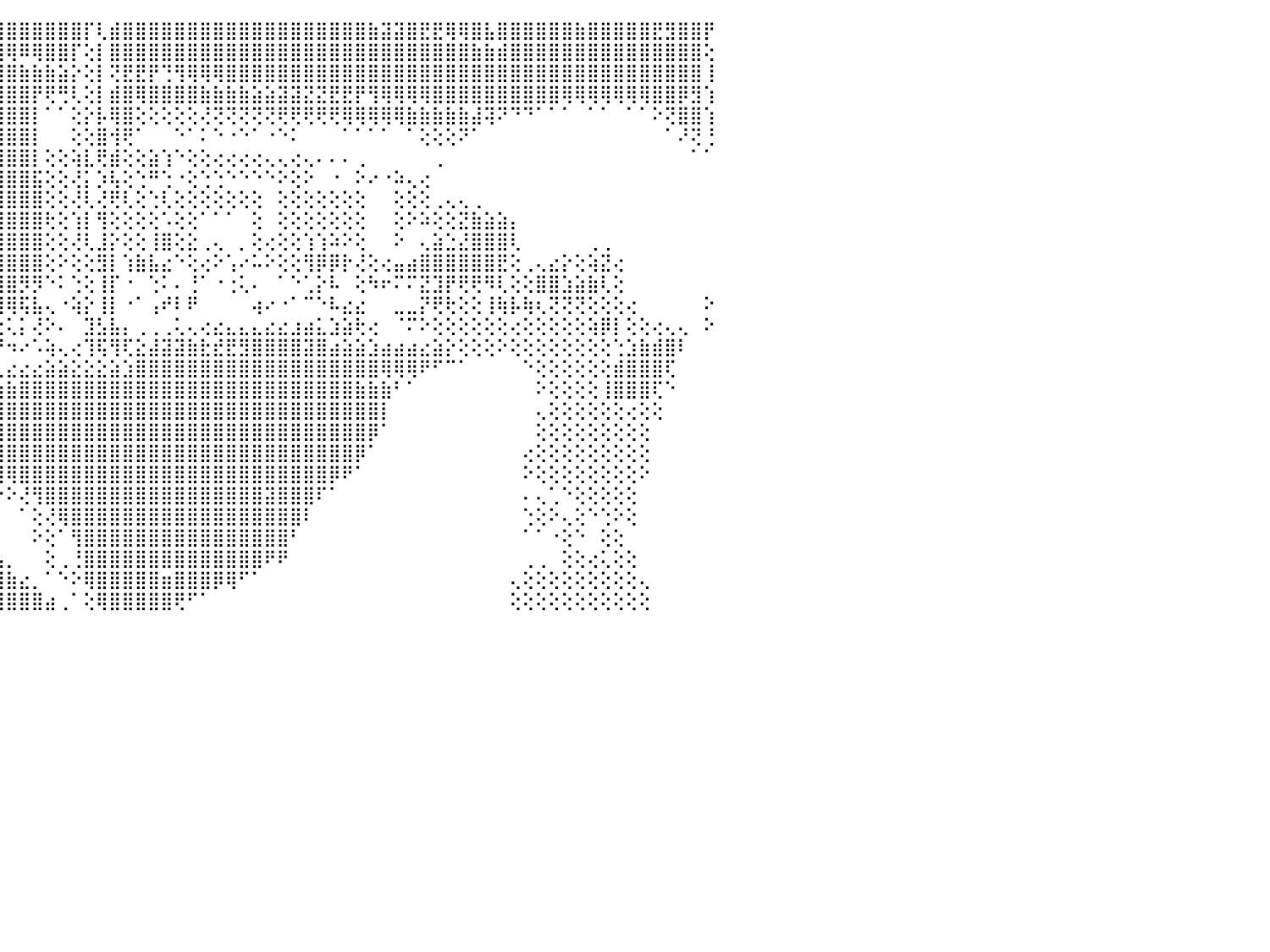

⣿⣿⣿⣿⣿⣿⣿⣿⣿⢿⢏⢕⣧⢸⣿⡇⢸⡇⡇⢕⢕⣿⣇⣕⣿⡟⣋⣙⡷⣷⣿⣿⣿⣿⣿⣿⣿⣯⣿⣿⣿⣿⣿⣿⣿⣿⣿⣿⣿⣿⣿⡏⢇⣾⣿⣿⣿⣿⣿⣿⣿⣿⣿⣿⣿⣿⣿⣿⣿⣿⣿⣿⣿⣷⣽⣽⣿⣟⣟⢿⢿⣿⣧⣿⣿⣿⣿⣿⣿⣷⣿⣿⣿⣿⣿⣟⣻⣿⣿⡟⠀
⣽⣿⣿⣿⣿⣿⣟⣿⣷⡕⢅⢔⣿⢼⣏⢑⢸⡇⣇⢵⢕⢿⣹⣵⣿⣿⣿⣇⣿⣿⣿⣿⣽⣿⣿⣿⣿⣿⢿⢿⡟⢯⠝⢻⢿⢿⠿⢿⣿⣿⡏⢕⡇⣿⣿⣿⣿⣿⣿⣿⣿⣿⣿⣿⣿⣿⣿⣿⣿⣿⣿⣿⣿⣿⣿⣿⣿⣿⣿⣿⣿⣷⣷⣾⣿⣿⣿⣿⣿⣿⣿⣿⣿⣿⣿⣿⣿⣿⣿⢕⠀
⣿⣿⣿⣿⣿⣿⣿⣿⣿⣿⢕⢕⣧⢕⢿⢧⢟⣙⣥⣶⣾⣿⣿⣿⣿⣿⣿⣿⣿⣿⣿⣿⢿⣟⢿⠝⠗⢘⢝⢅⢔⢔⢕⢸⣿⣿⣷⣷⣷⣵⡕⢕⡇⢝⣟⣟⡟⢙⢻⢿⢿⢿⣿⣿⣿⣿⣿⣿⣿⣿⣿⣿⣿⣿⣿⣿⣿⣿⣿⣿⣿⣿⣿⣿⣿⣿⣿⣿⣿⣿⣿⣿⣿⣿⣿⣿⣿⣿⣿⢸⠀
⣿⣿⣿⣿⣿⣿⣿⣿⡟⣿⣱⢵⢟⣙⢳⣾⢕⡾⣿⣿⣿⣿⣿⣿⣿⡽⣿⢟⠏⠝⢑⢙⢅⢕⢔⢕⢕⢕⢕⠕⢕⣾⣿⣾⣿⣿⣿⡟⢟⢛⢇⢕⡇⣾⣿⢿⣿⣿⣿⣿⣷⣷⣷⣷⣵⣵⣽⣽⣝⣝⣟⣟⡟⢻⢿⢿⢿⢿⣿⣿⣿⣿⣿⣿⣿⣿⣿⣿⢿⢿⢿⢿⢿⢿⢿⣿⣿⡿⣻⢱⠀
⡟⣿⣿⣿⢻⢝⢜⢻⣿⣧⣷⣿⣿⡿⠁⣿⣑⣾⡿⢿⢟⢿⠏⢙⢑⢅⢕⢔⢕⢕⢕⠕⢕⢕⢕⢅⢅⠀⠁⠀⠀⢻⣿⣿⣿⣿⣿⡇⠁⠁⢕⡕⡧⢿⣿⢕⢕⢕⢕⢕⢜⢝⢝⢝⢝⢝⢟⢟⢟⢟⢟⢿⢿⢿⢿⢿⣷⣷⣷⣷⣷⣼⢽⠝⠙⠙⠁⠁⠁⠀⠁⠁⠀⠁⠁⠕⢝⣿⣿⢱⠀
⢝⢝⢕⢝⢕⢕⢕⢜⣺⣿⣿⣿⡿⢟⢜⠜⢙⢑⢅⢕⢔⢕⢕⢕⢕⢕⢕⢁⠑⢔⢕⠕⠕⠕⠕⠕⠕⠕⠀⠀⠀⢸⣿⣿⣿⣿⣿⡇⠀⠀⢕⢕⣿⢺⢟⠁⠀⠀⠑⠁⠅⠑⠐⠑⠁⠐⠑⠅⠀⠀⠀⠁⠁⠁⠁⠀⠁⢕⢕⢕⠝⠁⠀⠀⠀⠀⠀⠀⠀⠀⠀⠀⠀⠀⠀⠀⠁⠜⢝⢘⠀
⢕⢕⢕⢕⢕⢑⢕⢕⠝⢟⢏⢅⢕⢔⢕⢕⠑⠑⠅⢅⠕⢕⢕⠕⢕⢕⢕⢕⢕⠁⠀⠀⠀⠀⠀⠀⢔⠀⠀⠀⢠⣼⣿⣿⣿⣿⣿⡇⢕⢕⢵⣇⢟⣾⢕⢕⣵⢱⠑⢕⢕⢔⢔⢔⢔⢄⢄⢔⢄⠄⠄⠄⢀⠀⠀⠀⠀⠀⢀⠀⠀⠀⠀⠀⠀⠀⠀⠀⠀⠀⠀⠀⠀⠀⠀⠀⠀⠀⠁⠁⠀
⡕⢕⠄⠐⠅⢁⠕⢕⢕⠑⠕⢕⢕⢑⢕⢕⢕⢀⠀⠀⠀⠀⠀⢀⢕⢕⣿⣧⡕⢀⢀⢠⠀⢔⢕⡔⢅⢄⢕⠄⠸⢿⣿⣿⣿⣿⣿⣯⢕⢕⢜⡅⡱⢧⢕⢑⠛⢑⠐⢕⢑⢑⠑⠑⠑⠑⠕⢕⠕⠀⠐⠀⠕⠔⠐⠵⢄⢔⠀⠀⠀⠀⠀⠀⠀⠀⠀⠀⠀⠀⠀⠀⠀⠀⠀⠀⠀⠀⠀⠀⠀
⢻⣧⢱⢗⢜⢁⢕⢱⢕⢕⢕⢕⢕⢕⢕⢕⢕⢕⢠⢄⢔⢕⢜⠿⢕⢕⠿⣿⢇⢀⢁⢁⠀⣤⢰⡶⡇⢕⢕⢕⢕⢺⣿⣿⣿⣿⣿⣿⢕⢕⢜⢇⢜⢟⢇⢕⢑⢇⢕⢕⢕⢕⢕⢕⢕⠀⢕⢕⢕⢕⢕⢕⢕⠀⠀⢕⢕⢕⢀⢄⢄⢀⠀⠀⠀⠀⠀⠀⠀⠀⠀⠀⠀⠀⠀⠀⠀⠀⠀⠀⠀
⣿⣿⣷⣷⣷⣷⢕⢕⢕⢕⢕⣷⣾⢕⢕⢕⢕⢕⢔⢀⢔⢔⢕⠐⢕⢕⢜⣗⡕⢕⢕⢕⢔⢸⢸⡇⢇⢕⢕⢕⠁⡇⢔⢸⣿⣿⣿⣿⢗⢕⢱⡇⢻⢕⢕⢕⢕⠡⢕⢕⠁⠁⠁⠀⢕⠀⢕⢕⢕⢕⢕⢕⢕⠀⠀⢕⠕⠵⢕⢕⣝⣷⣵⣵⡄⠀⠀⠀⠀⠀⠀⠀⠀⠀⠀⠀⠀⠀⠀⠀⠀
⣽⣽⣵⣵⡕⢑⠕⣕⣵⡵⢗⠷⠷⠷⡇⣕⣕⣕⣕⣕⣕⣕⣕⣄⢕⢕⢸⡿⢿⢕⢀⢕⢕⢜⢜⢇⢇⢕⢕⢕⠀⢕⢕⢔⣿⣿⣿⣿⢕⢕⢜⢇⣸⡕⢕⢕⢸⣿⢕⣕⢀⢄⠀⡀⢕⢔⢕⢕⢱⢱⠵⠕⢕⠀⠀⠕⠀⢄⣵⣑⣜⣿⣿⣿⢇⠀⠀⠀⠀⠀⢀⢀⠀⠀⠀⠀⠀⠀⠀⠀⠀
⢹⡗⠑⠁⢁⣱⢊⢕⢕⡇⢕⠔⣀⢔⢜⢑⢕⢑⣽⣹⢔⢄⢀⠀⠀⠀⠰⡇⢕⢕⠅⢑⢘⢅⢄⢄⢔⢕⢕⢕⠁⢕⢕⢰⣿⣿⣿⣿⢕⠕⢕⢕⣻⡇⢱⣷⣧⣔⠑⢕⢔⠕⢡⠔⠥⠕⢕⢕⢻⡿⡿⡗⢜⢕⢔⣤⣴⣿⣿⣿⣿⣿⣿⣟⢕⢀⢄⣔⡕⢕⢵⣝⢔⠀⠀⠀⠀⠀⠀⠀⠀
⠄⢀⠐⢑⡟⠃⠘⢅⠅⠕⢀⣼⣧⣶⣷⣾⣿⣿⣧⣼⣿⣾⣷⣧⣵⣷⣴⣵⡕⢕⡀⢸⣷⡆⠕⠕⠕⠕⠑⢁⠀⢸⣯⢘⣾⣿⡻⡻⠑⠅⢑⢕⢸⡏⠐⠀⢑⠅⠄⢘⠁⠐⢐⢅⠄⠀⠁⠑⢁⡕⠧⠀⢕⠳⠖⠍⠍⣝⣹⡟⢟⢟⠻⢇⢕⢕⣿⣿⣱⣵⣷⢇⢕⠀⠀⠀⠀⠀⠀⠀⠀
⠀⠀⠀⠀⢄⠕⠕⢀⠜⠕⠆⠸⣿⣿⣿⢏⠙⣿⣿⣿⣿⣿⣿⣿⣿⣿⣿⣿⢇⢕⠁⠜⠛⢇⡇⠔⠵⠕⠀⠀⠁⢕⡏⢩⢿⢿⢯⣧⢄⠐⢵⡕⢸⡇⠐⠁⢠⠞⠇⠟⠀⠀⠀⠀⢴⠔⠐⠁⠉⠑⠧⣔⣔⠀⠀⣀⣀⡝⢟⢗⢕⢕⢸⢷⡧⢷⢆⢝⢝⢝⢕⢕⢕⢔⠀⠀⠀⠀⠀⠕⠀
⢝⢑⢧⣧⣕⣄⣕⢑⢀⢀⢀⠀⠁⢁⢉⠀⠀⠁⠁⠱⠅⠁⠁⠥⠄⠄⠀⠐⢕⢕⢄⢄⢄⢜⢄⠄⢀⢀⠠⠀⢀⢔⣷⣧⣕⢅⡅⢜⠕⠄⠀⣹⣣⣧⡄⢀⢀⢀⢅⢄⢔⣔⣄⣄⣄⣔⣔⣰⣴⣅⣱⣵⢗⢔⠀⠈⠍⠕⢕⢕⢕⢕⢕⢕⢔⢕⢕⢕⢕⢕⢵⡿⡇⢕⢕⢔⢄⢄⠀⠕⠀
⢕⢕⢔⢕⡃⢜⢕⣕⣵⣣⠕⡐⢔⢄⢄⢀⢀⢀⢀⢀⢀⢀⢀⢀⢁⢀⢀⢘⣗⣷⣷⣷⣷⣧⣵⣵⣥⣇⣕⢳⢳⢕⢡⡍⡙⠲⠔⠡⢵⢄⢔⢹⢯⢻⢏⣕⣼⣽⣽⣷⣗⣞⣟⣻⣿⣿⣿⣿⣽⣿⣴⣵⣵⣱⣴⣴⣴⣔⣵⡕⢕⢕⢕⠕⢕⢕⢕⢕⢕⢕⢕⢕⢑⣱⣷⣾⣿⠇⠀⠀⠀
⣕⣑⣥⣤⣤⣴⣾⣿⣿⣿⣿⣿⣵⣷⣧⣵⣵⣵⣵⣵⣵⣵⣵⣵⣷⣷⣷⣵⣥⣬⣽⣿⣷⣾⣿⣿⣿⣿⣿⣿⢟⢇⢀⣐⣀⣔⣔⣔⣵⣵⣕⣕⣕⣵⣱⣿⣿⣿⣿⣿⣿⣿⣿⣿⣿⣿⣿⣿⣿⣿⣿⣿⣿⣿⢿⢿⢿⠟⠋⠉⠁⠀⠀⠀⠀⠑⢕⢕⢕⢕⢕⢕⣾⣿⣿⣿⢏⠀⠀⠀⠀
⣿⣿⣿⣿⣿⣿⣿⣿⣿⣿⣿⣿⣿⣿⣿⣿⣿⣿⣿⣿⣿⣿⣿⣿⣿⣿⣿⣿⣿⣿⣿⣿⣿⣿⣿⣿⣿⣷⣵⣵⣵⣕⣕⣵⣵⣷⣿⣿⣿⣿⣿⣿⣿⣿⣿⣿⣿⣿⣿⣿⣿⣿⣿⣿⣿⣿⣿⣿⣿⣿⣿⣿⣷⣷⣷⠃⠁⠀⠀⠀⠀⠀⠀⠀⠀⠀⠕⢕⢕⢕⢕⢸⣿⣿⣿⢏⠑⠀⠀⠀⠀
⣿⣿⣿⣿⣿⣿⣿⣿⣿⣿⣿⣿⣿⣝⣝⣝⣝⣝⣔⣝⣯⣵⣼⣿⣿⣿⣿⣿⣿⣿⣿⣿⣿⣿⣿⣿⣿⣿⣿⣿⣿⣿⣿⣿⣿⣿⣿⣿⣿⣿⣿⣿⣿⣿⣿⣿⣿⣿⣿⣿⣿⣿⣿⣿⣿⣿⣿⣿⣿⣿⣿⣿⣿⣿⡇⠀⠀⠀⠀⠀⠀⠀⠀⠀⠀⠀⢄⢕⢕⢕⢕⢕⢕⢔⢕⢕⠀⠀⠀⠀⠀
⣿⣿⣿⣿⣿⣿⣿⣿⣿⣿⣿⣿⣿⣿⣿⣿⣿⣿⣿⣿⣿⣿⣿⣿⣿⣿⣿⣿⣿⣿⣿⣿⣿⣿⣿⣿⣿⣿⣿⣿⣿⣿⣿⣿⣿⣿⣿⣿⣿⣿⣿⣿⣿⣿⣿⣿⣿⣿⣿⣿⣿⣿⣿⣿⣿⣿⣿⣿⣿⣿⣿⣿⣿⡿⠁⠀⠀⠀⠀⠀⠀⠀⠀⠀⠀⠀⢕⢕⢕⢕⢕⢕⢕⢕⢕⠀⠀⠀⠀⠀⠀
⣿⣿⣿⣿⣿⣿⣿⣿⣿⣿⣿⣿⣿⣿⣿⣿⣿⣿⣿⣿⣿⣿⣿⣿⣿⣿⣿⣿⣿⣿⣿⣿⣿⣿⣿⣿⣿⣿⣿⣿⣿⣿⣿⣿⣿⣿⣿⣿⣿⣿⣿⣿⣿⣿⣿⣿⣿⣿⣿⣿⣿⣿⣿⣿⣿⣿⣿⣿⣿⣿⣿⣿⡿⠁⠀⠀⠀⠀⠀⠀⠀⠀⠀⠀⠀⢔⢕⢕⢕⢕⢕⢕⢕⢕⢕⠀⠀⠀⠀⠀⠀
⣿⣿⣿⣿⣿⣿⣿⣿⣿⣿⣿⣿⣿⣿⣿⣿⣿⣿⣿⣿⣿⣿⣿⣿⣿⣿⣿⣿⣿⣿⣿⣿⣿⣿⣿⣿⣿⣿⣿⣿⣿⣿⣿⡿⢿⢿⣿⣿⣿⣿⣿⣿⣿⣿⣿⣿⣿⣿⣿⣿⣿⣿⣿⣿⣿⣿⣿⣿⣿⣿⡿⠟⠁⠀⠀⠀⠀⠀⠀⠀⠀⠀⠀⠀⠀⠕⢕⢕⢕⢕⢕⢕⢕⢕⠕⠀⠀⠀⠀⠀⠀
⣿⣿⣿⣿⣿⣿⣿⣿⣿⣿⣿⣿⣿⣿⣿⣿⣿⣿⣿⣿⣿⣿⣿⣿⣿⣿⣿⣿⣿⣿⣿⣿⣿⠿⣿⣿⣿⣿⣿⣿⣿⣿⣿⢕⠕⠕⢜⢻⣿⣿⣿⣿⣿⣿⣿⣿⣿⣿⣿⣿⣿⣿⣿⣿⣿⣽⣿⣿⣿⠏⠁⠀⠀⠀⠀⠀⠀⠀⠀⠀⠀⠀⠀⠀⠀⠄⢄⢁⠑⢕⢕⢕⢕⢕⠀⠀⠀⠀⠀⠀⠀
⣿⣿⣿⣿⣿⣿⣿⣿⣿⣿⣿⣿⣿⣿⣿⣿⣿⣿⣿⣿⣿⣿⣿⣿⣿⣿⣿⣿⣿⣿⣿⣿⣿⣿⣿⣿⣿⣿⣿⣿⣿⣿⣿⢔⠀⠀⠁⢕⢜⢿⣿⣿⣿⣿⣿⣿⣿⣿⣿⣿⣿⣿⣿⣿⣿⣿⣿⣿⠇⠀⠀⠀⠀⠀⠀⠀⠀⠀⠀⠀⠀⠀⠀⠀⠀⢑⢕⠕⢄⢕⠑⢑⠕⢕⠀⠀⠀⠀⠀⠀⠀
⣿⣿⣿⣿⣿⣿⣿⣿⣿⣿⣿⣿⣿⣿⣿⣿⣿⣿⣿⣿⣿⣿⣿⣿⣿⣿⣿⣿⣿⣿⣿⣿⣿⣿⣿⣿⣿⣿⣿⣿⣿⣿⣿⣧⠀⠀⠀⠕⢕⠁⢻⣿⣿⣿⣿⣿⣿⣿⣿⣿⣿⣿⣿⣿⣿⣿⣿⠃⠀⠀⠀⠀⠀⠀⠀⠀⠀⠀⠀⠀⠀⠀⠀⠀⠀⠁⠁⠐⢕⠑⠀⢕⢕⠀⠀⠀⠀⠀⠀⠀⠀
⣿⣿⣿⣿⣿⣿⣿⣿⣿⣿⣿⣿⣿⣿⣿⣿⣿⣿⣿⣿⣿⣿⣿⣿⣿⣿⣿⣿⣿⣿⣿⣿⣿⣿⣿⣿⣿⣿⣿⣿⣿⣿⣿⣿⣧⡀⠀⠀⢕⢀⢘⣿⣿⣿⣿⣿⣿⣿⣿⣿⣿⣿⣿⣿⣿⠟⠟⠀⠀⠀⠀⠀⠀⠀⠀⠀⠀⠀⠀⠀⠀⠀⠀⠀⠀⢀⢀⠀⢕⢕⢔⢅⢕⢕⠀⠀⠀⠀⠀⠀⠀
⣿⣿⣿⣿⣿⣿⣿⣿⣿⣿⣿⣿⣿⣿⣿⣿⣿⣿⣿⣿⣿⣿⣿⣿⣿⣿⣿⣿⣿⣿⣿⣿⣿⣿⣿⣿⣿⣿⣿⣿⣿⣿⣿⣿⣿⣷⣔⡀⠁⠑⠕⢿⣿⣿⣿⣿⣿⣶⣿⣿⣿⡿⢿⠋⠁⠀⠀⠀⠀⠀⠀⠀⠀⠀⠀⠀⠀⠀⠀⠀⠀⠀⠀⠀⢄⢕⢕⢕⢕⢕⢕⢕⢕⢕⢄⠀⠀⠀⠀⠀⠀
⣿⣿⣿⣿⣿⣿⣿⣿⣿⣿⣿⣿⣿⣿⣿⣿⣿⣿⣿⣿⣿⣿⣿⣿⣿⣿⣿⣿⣿⣿⣿⣿⣿⣿⣿⣿⣿⣿⣿⣿⣿⣿⣿⣿⣿⣿⣿⣿⣴⢀⠁⢕⢿⣿⣿⣿⣿⣿⢟⠋⠁⠀⠀⠀⠀⠀⠀⠀⠀⠀⠀⠀⠀⠀⠀⠀⠀⠀⠀⠀⠀⠀⠀⠀⢕⢕⢕⢕⢕⢕⢕⢕⢕⢕⢕⠀⠀⠀⠀⠀⠀
⠀⠀⠀⠀⠀⠀⠀⠀⠀⠀⠀⠀⠀⠀⠀⠀⠀⠀⠀⠀⠀⠀⠀⠀⠀⠀⠀⠀⠀⠀⠀⠀⠀⠀⠀⠀⠀⠀⠀⠀⠀⠀⠀⠀⠀⠀⠀⠀⠀⠀⠀⠀⠀⠀⠀⠀⠀⠀⠀⠀⠀⠀⠀⠀⠀⠀⠀⠀⠀⠀⠀⠀⠀⠀⠀⠀⠀⠀⠀⠀⠀⠀⠀⠀⠀⠀⠀⠀⠀⠀⠀⠀⠀⠀⠀⠀⠀⠀⠀⠀⠀